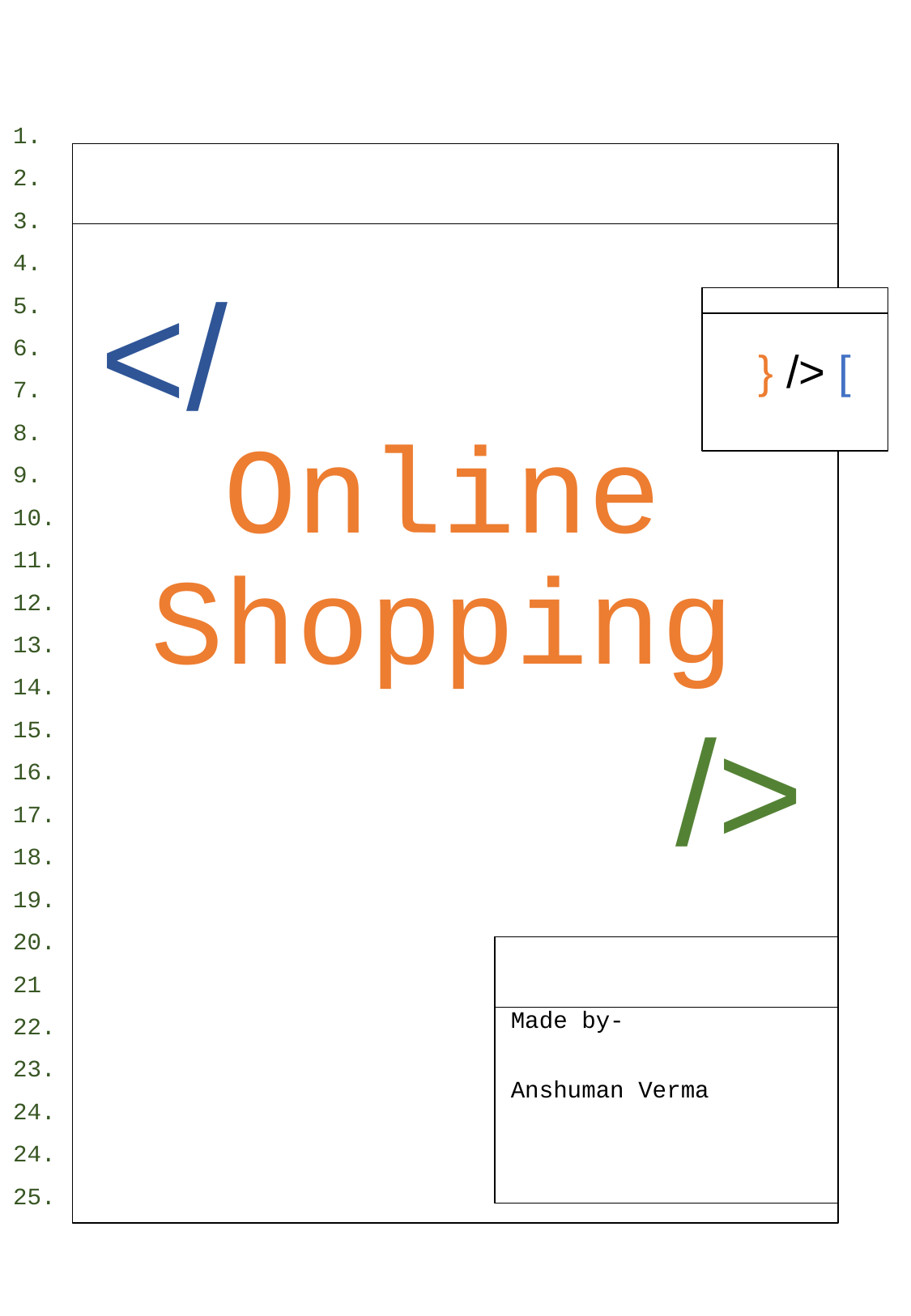

1.
2.
3.
4.
5.
6.
7.
8.
9.
10.
11.
12.
13.
14.
15.
16.
17.
18.
19.
20.
21
22.
23.
24.
24.
25.

</
} /> [
# Online Shopping
/>
Made by-

Anshuman Verma